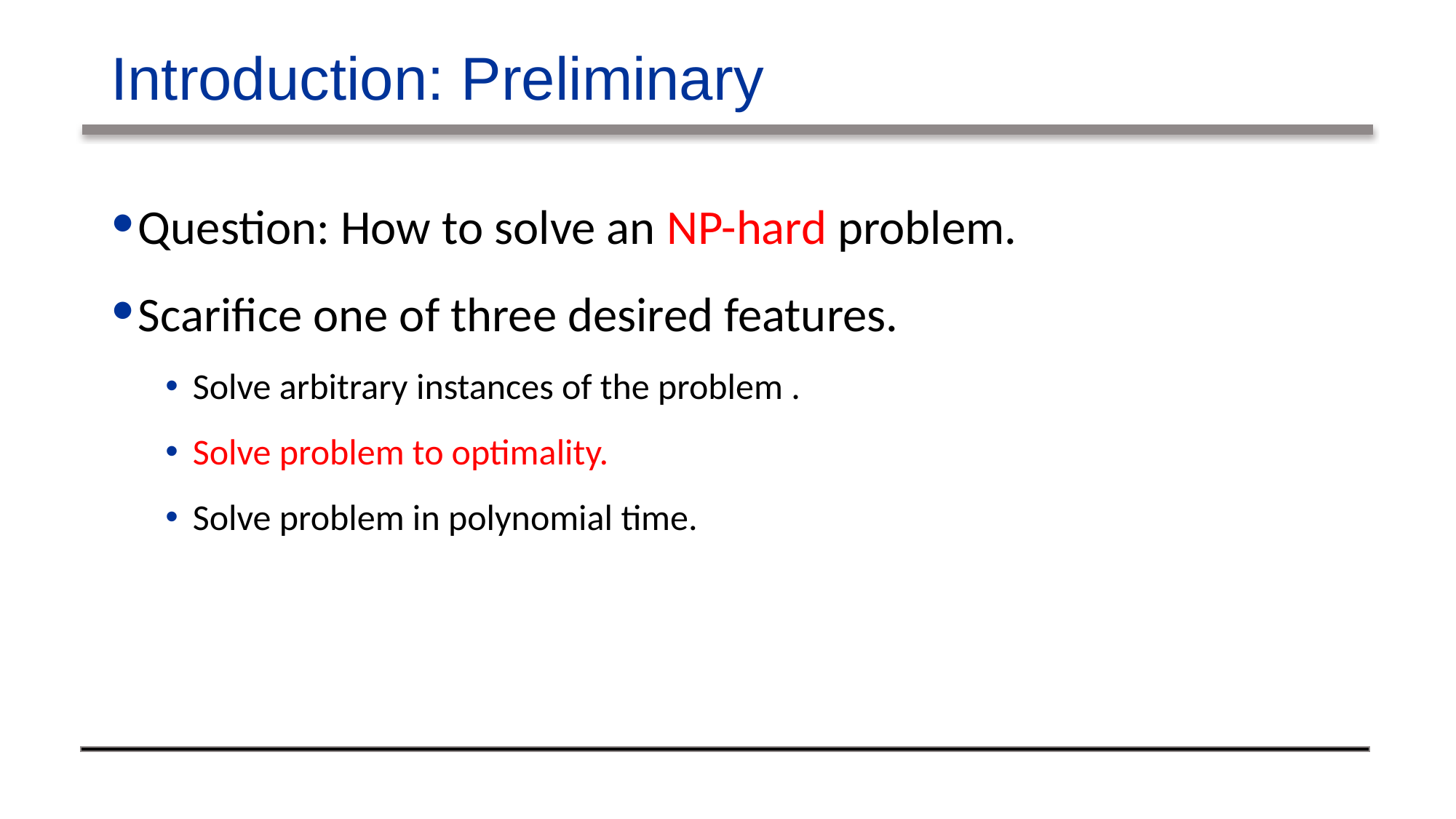

# Introduction: Preliminary
Question: How to solve an NP-hard problem.
Scarifice one of three desired features.
Solve arbitrary instances of the problem .
Solve problem to optimality.
Solve problem in polynomial time.